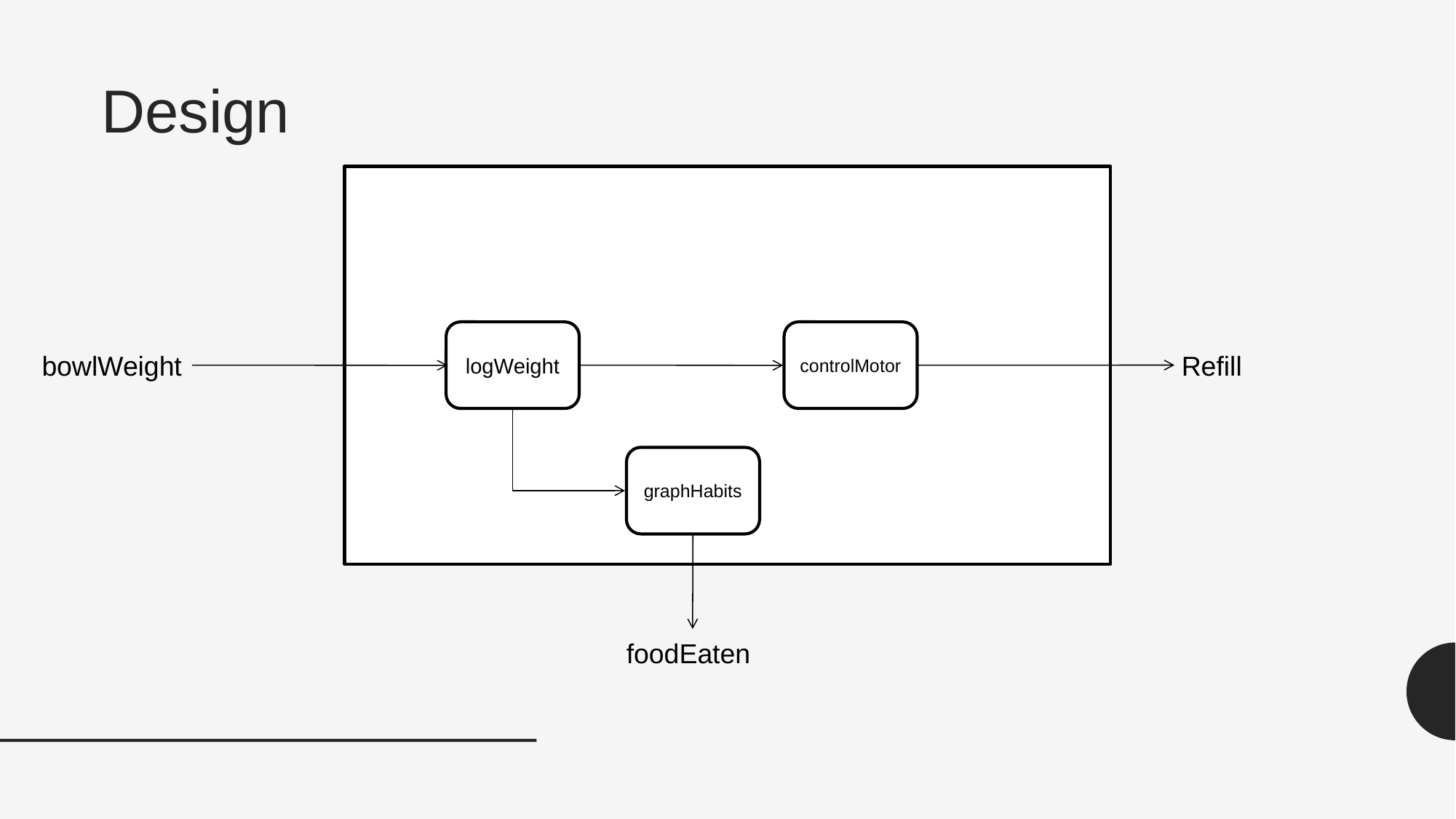

Design

logWeight
controlMotor
bowlWeight
Refill

graphHabits

foodEaten